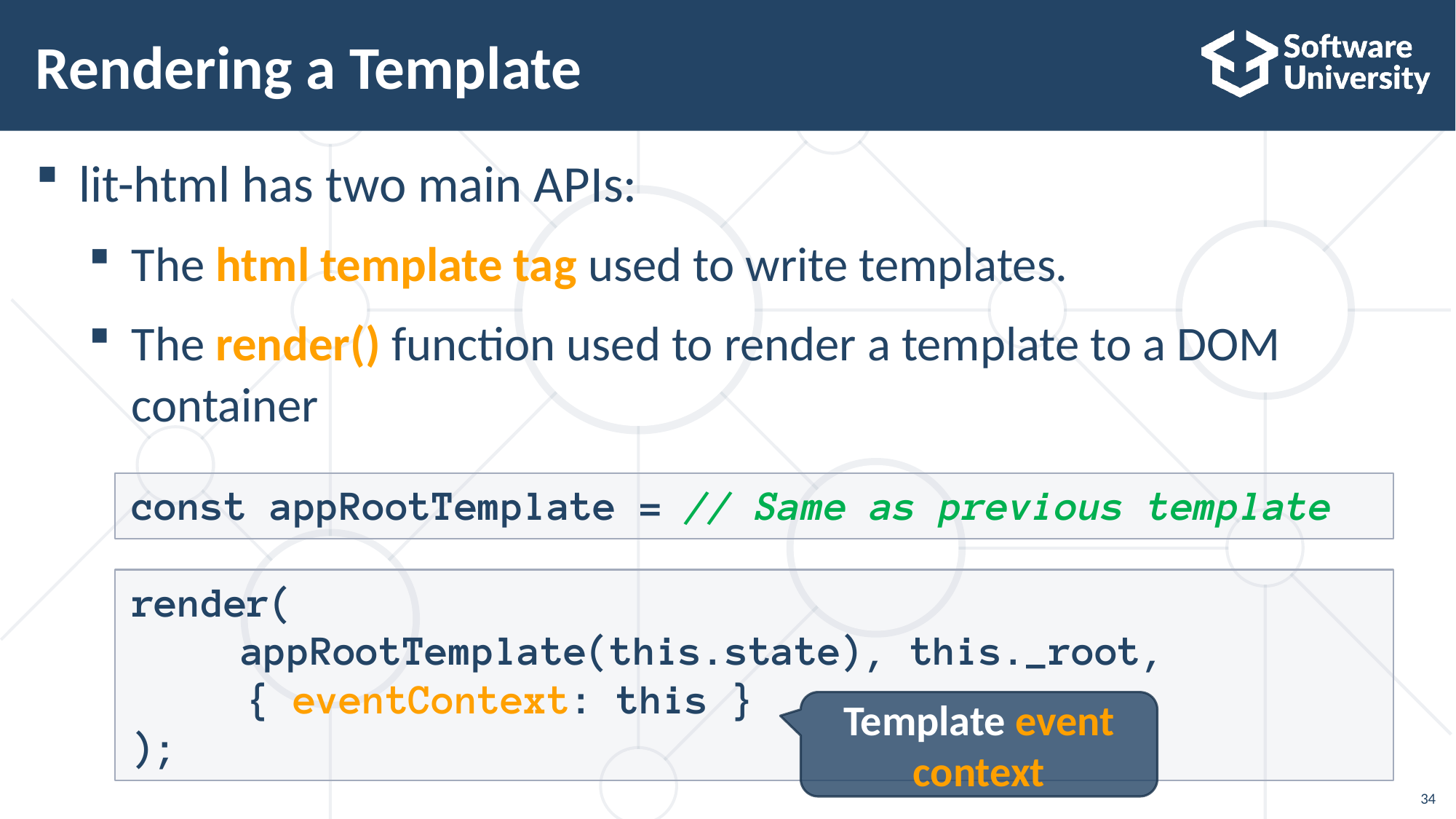

# Rendering a Template
lit-html has two main APIs:
The html template tag used to write templates.
The render() function used to render a template to a DOM container
const appRootTemplate = // Same as previous template
render(
	appRootTemplate(this.state), this._root,
     { eventContext: this }
);
Template event context
34